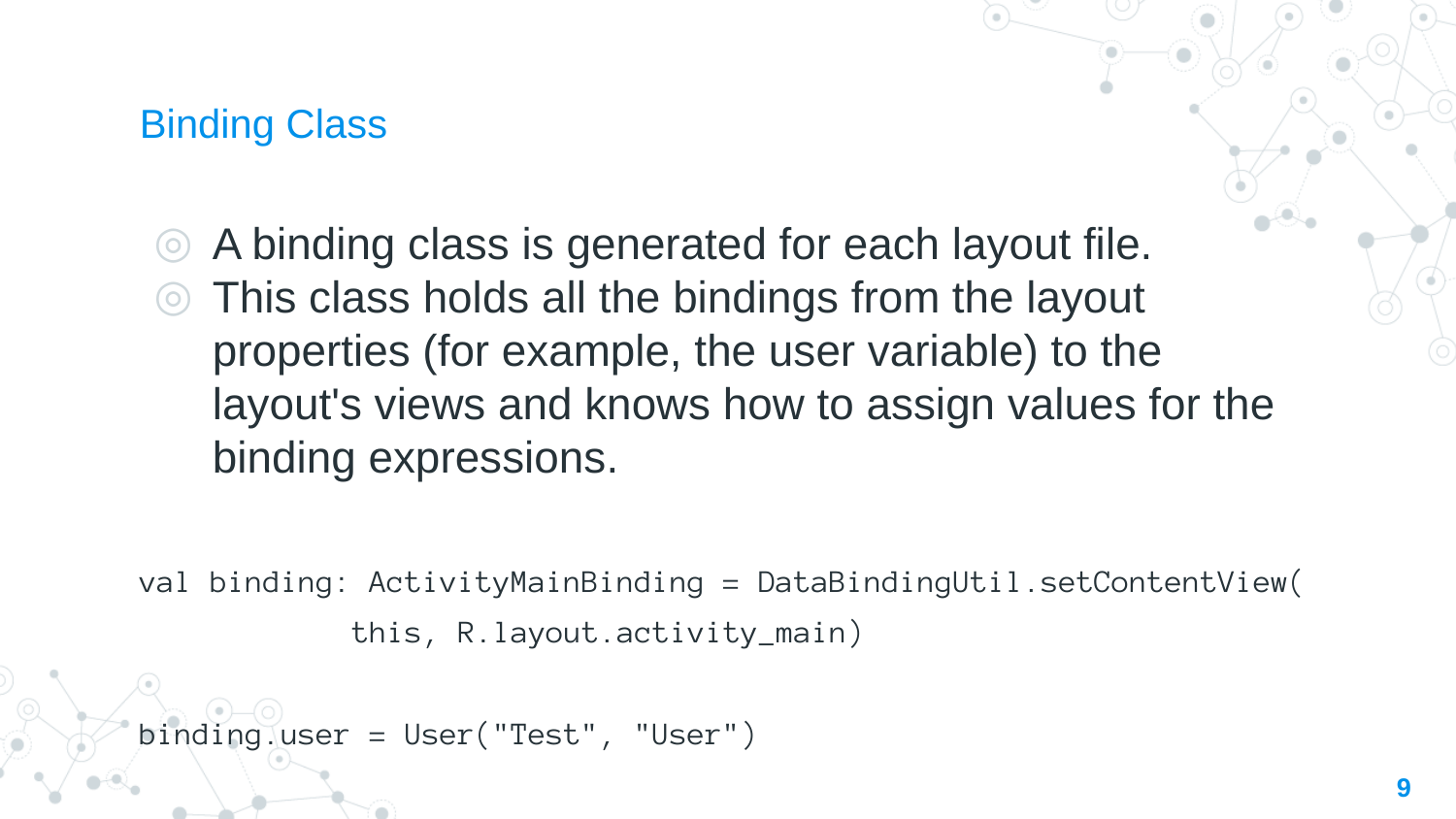

# Binding Class
A binding class is generated for each layout file.
This class holds all the bindings from the layout properties (for example, the user variable) to the layout's views and knows how to assign values for the binding expressions.

val binding: ActivityMainBinding = DataBindingUtil.setContentView(
            this, R.layout.activity_main)

binding.user = User("Test", "User")

9